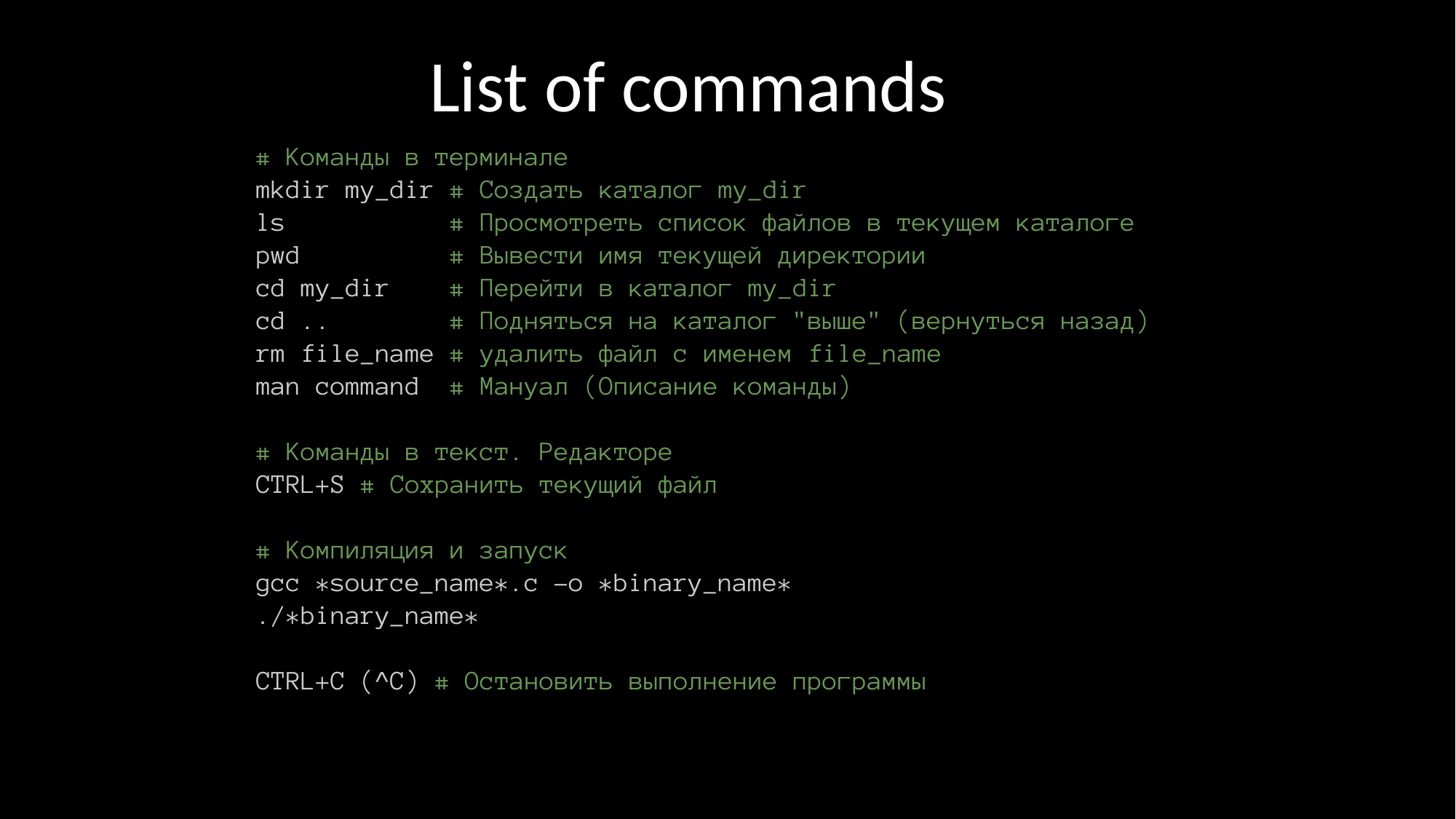

# List of commands
# Команды в терминале
mkdir my_dir # Создать каталог my_dir
ls           # Просмотреть список файлов в текущем каталоге
pwd          # Вывести имя текущей директории
cd my_dir    # Перейти в каталог my_dir
cd ..        # Подняться на каталог "выше" (вернуться назад)
rm file_name # удалить файл с именем file_name
man command  # Мануал (Описание команды)
# Команды в текст. Редакторе
CTRL+S # Сохранить текущий файл
# Компиляция и запуск
gcc *source_name*.c -o *binary_name*
./*binary_name*

CTRL+C (^C) # Остановить выполнение программы